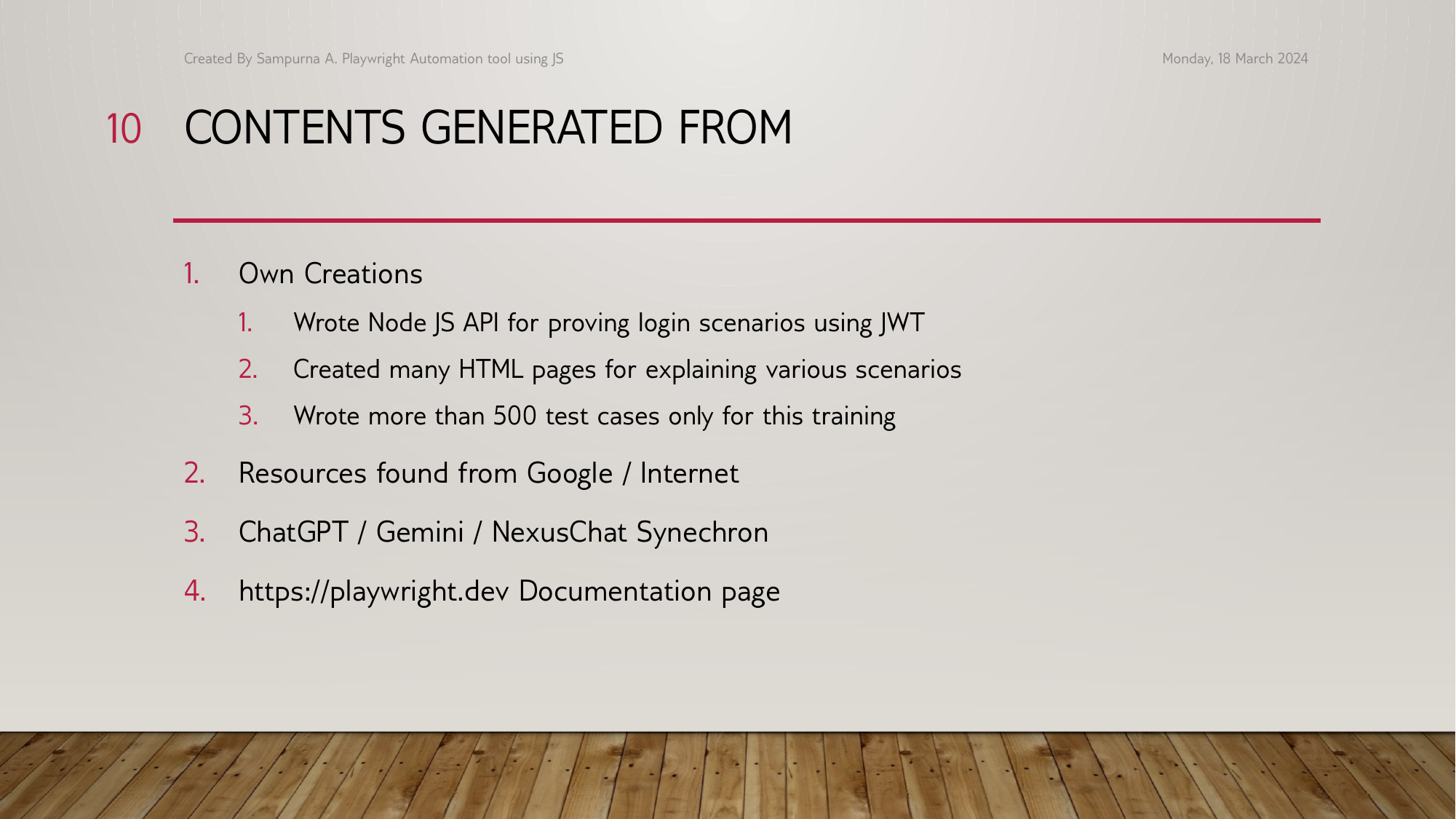

Created By Sampurna A. Playwright Automation tool using JS
Monday, 18 March 2024
10
# Contents generated from
Own Creations
Wrote Node JS API for proving login scenarios using JWT
Created many HTML pages for explaining various scenarios
Wrote more than 500 test cases only for this training
Resources found from Google / Internet
ChatGPT / Gemini / NexusChat Synechron
https://playwright.dev Documentation page